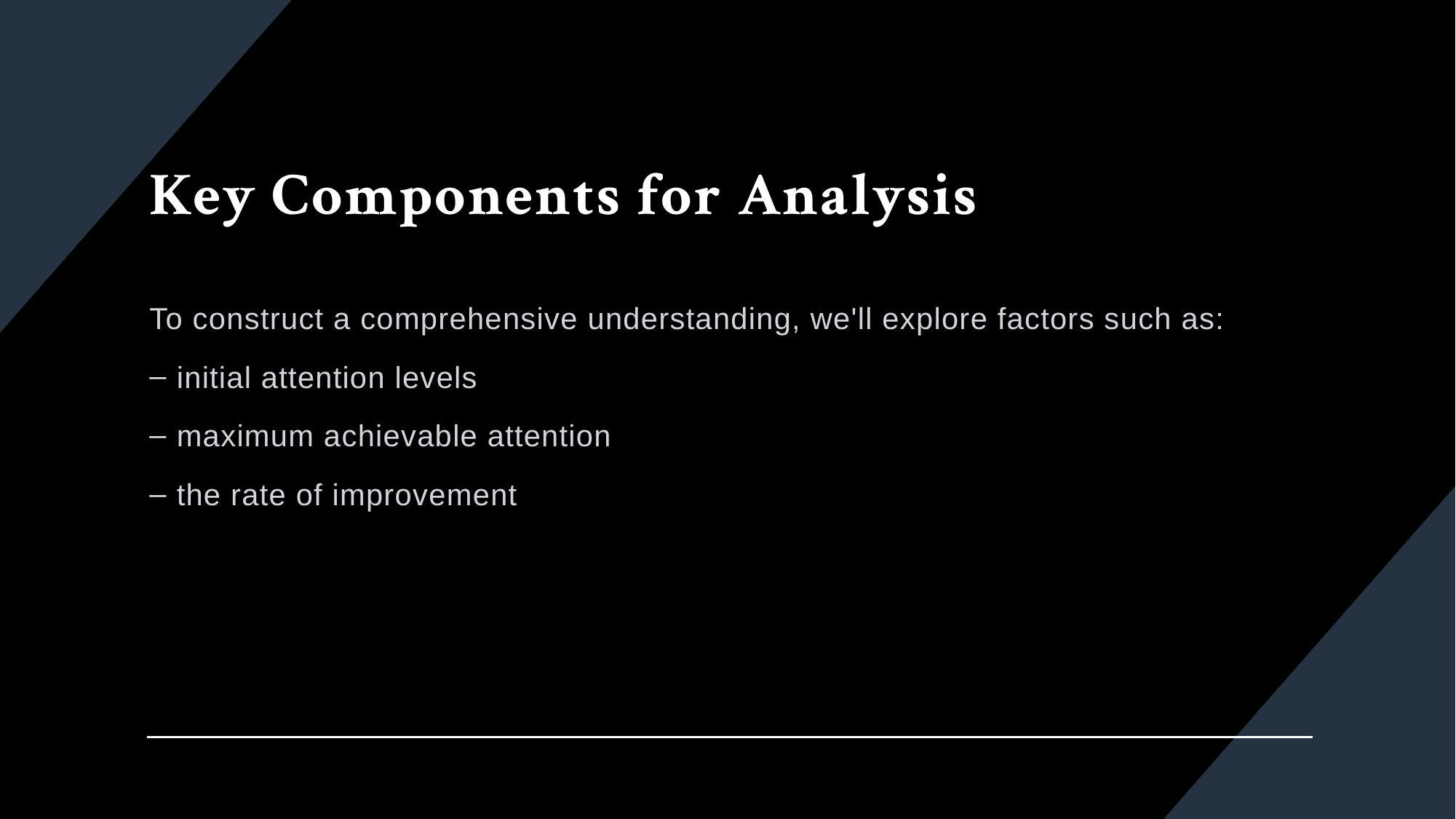

# Key Components for Analysis
To construct a comprehensive understanding, we'll explore factors such as:
initial attention levels
maximum achievable attention
the rate of improvement